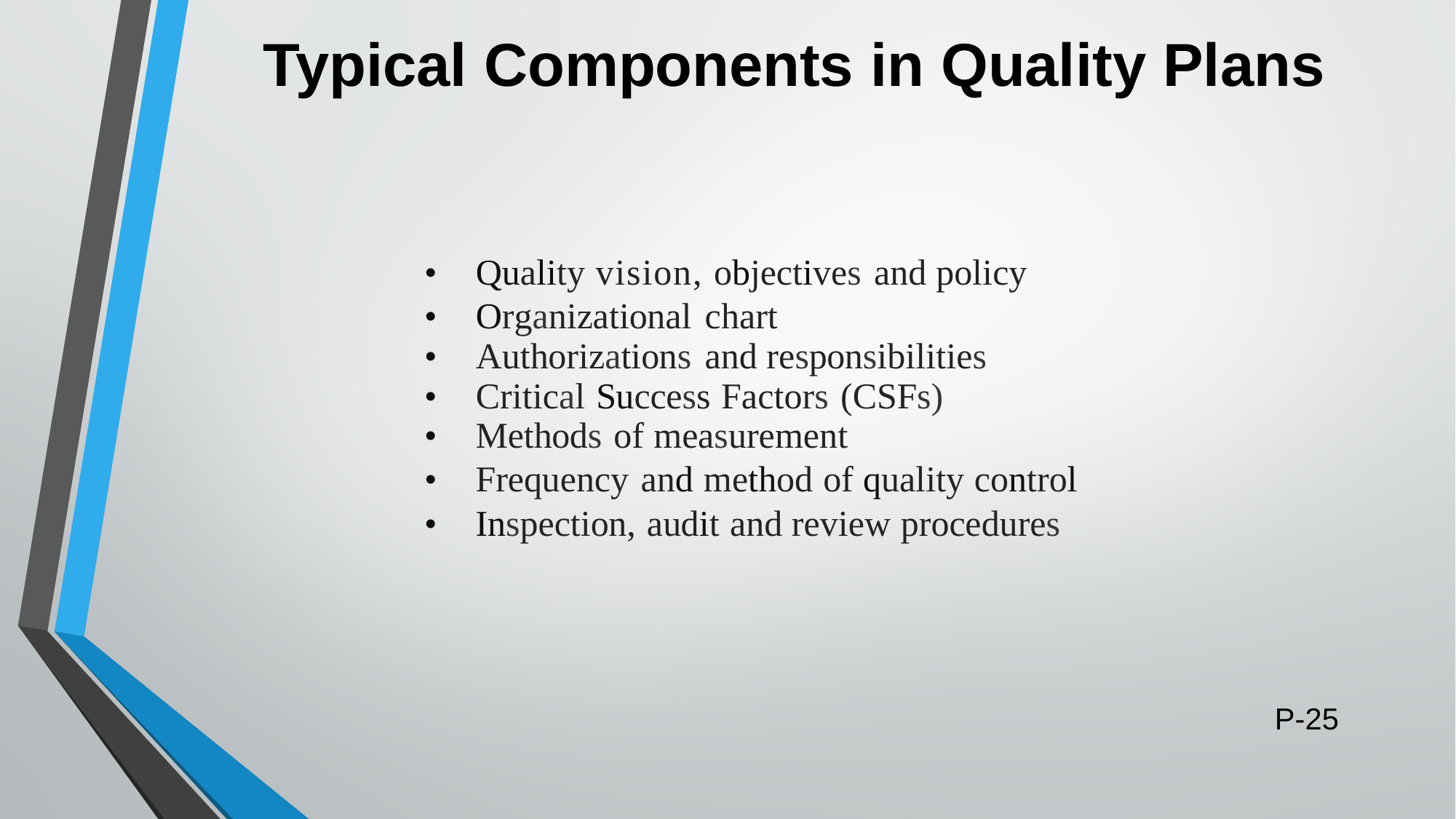

# Typical Components in Quality Plans
•    Quality vision, objectives and policy
•    Organizational chart

•    Authorizations and responsibilities

•    Critical Success Factors (CSFs)

•    Methods of measurement
•    Frequency and method of quality control
•    Inspection, audit and review procedures

P-25